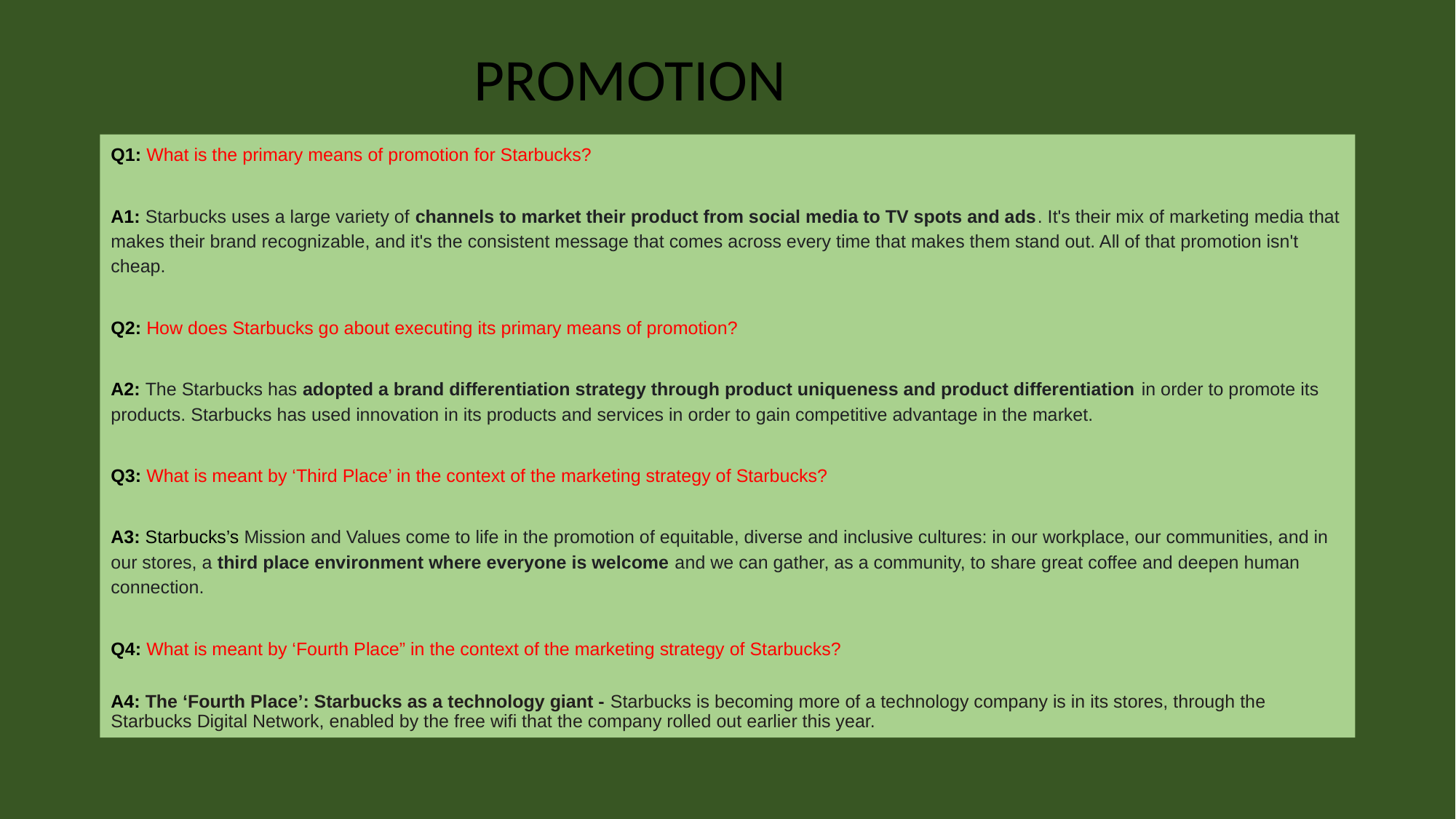

# PROMOTION
Q1: What is the primary means of promotion for Starbucks?
A1: Starbucks uses a large variety of channels to market their product from social media to TV spots and ads. It's their mix of marketing media that makes their brand recognizable, and it's the consistent message that comes across every time that makes them stand out. All of that promotion isn't cheap.
Q2: How does Starbucks go about executing its primary means of promotion?
A2: The Starbucks has adopted a brand differentiation strategy through product uniqueness and product differentiation in order to promote its products. Starbucks has used innovation in its products and services in order to gain competitive advantage in the market.
Q3: What is meant by ‘Third Place’ in the context of the marketing strategy of Starbucks?
A3: Starbucks’s Mission and Values come to life in the promotion of equitable, diverse and inclusive cultures: in our workplace, our communities, and in our stores, a third place environment where everyone is welcome and we can gather, as a community, to share great coffee and deepen human connection.
Q4: What is meant by ‘Fourth Place” in the context of the marketing strategy of Starbucks?
A4: The ‘Fourth Place’: Starbucks as a technology giant - Starbucks is becoming more of a technology company is in its stores, through the Starbucks Digital Network, enabled by the free wifi that the company rolled out earlier this year.